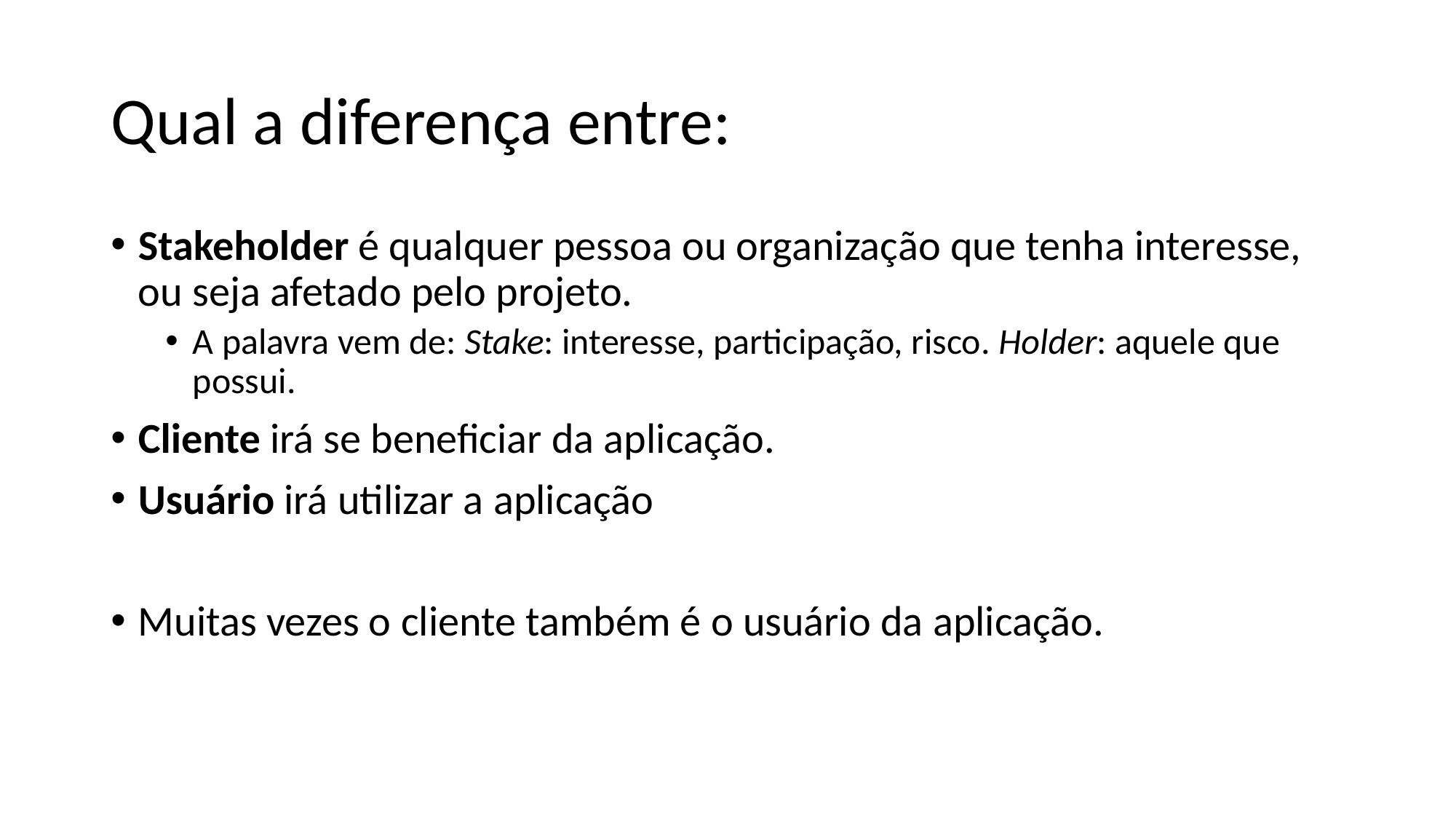

# Qual a diferença entre:
Stakeholder é qualquer pessoa ou organização que tenha interesse, ou seja afetado pelo projeto.
A palavra vem de: Stake: interesse, participação, risco. Holder: aquele que possui.
Cliente irá se beneficiar da aplicação.
Usuário irá utilizar a aplicação

Muitas vezes o cliente também é o usuário da aplicação.